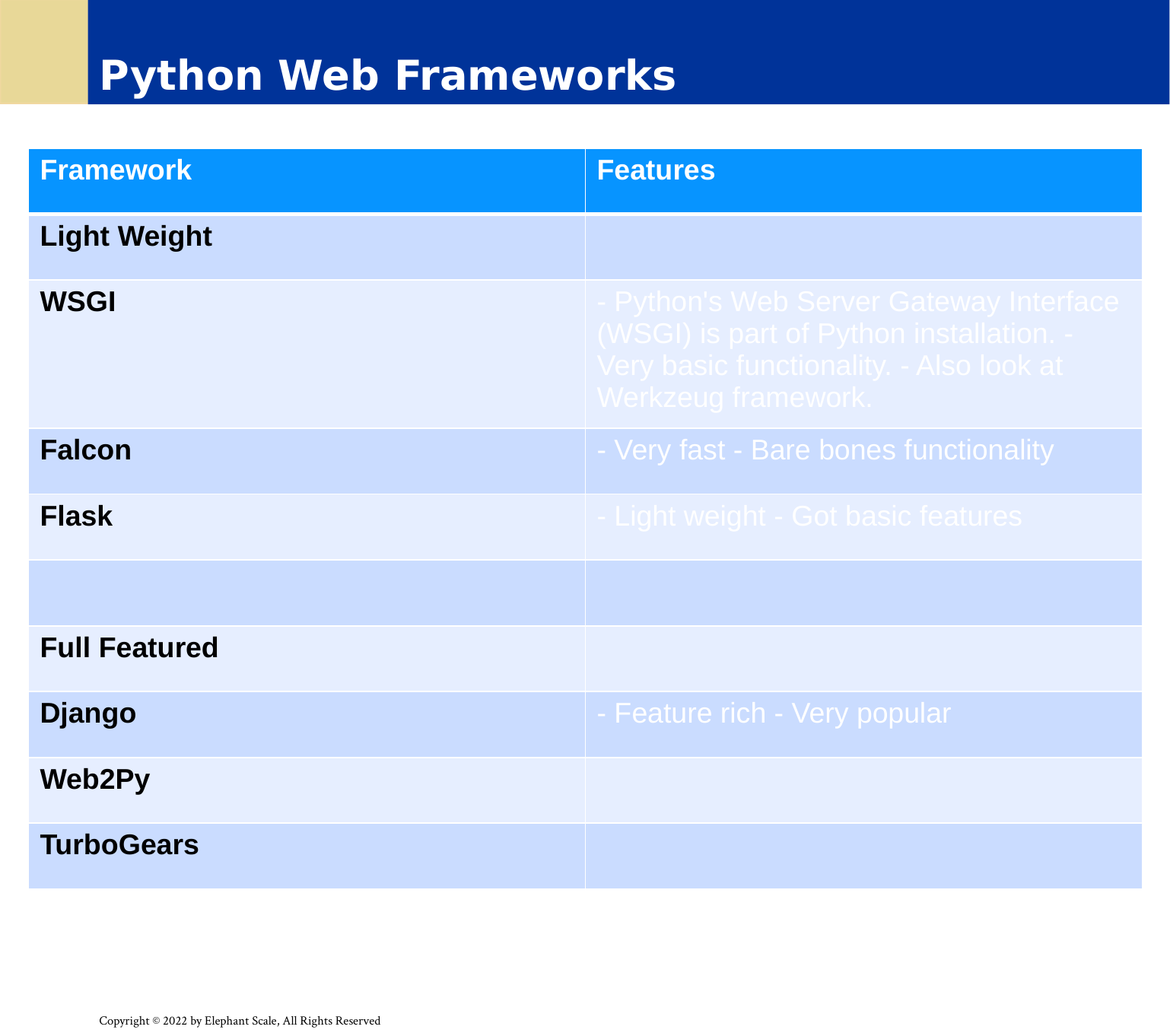

# Python Web Frameworks

| Framework | Features |
| --- | --- |
| Light Weight |  |
| WSGI | - Python's Web Server Gateway Interface (WSGI) is part of Python installation. - Very basic functionality. - Also look at Werkzeug framework. |
| Falcon | - Very fast - Bare bones functionality |
| Flask | - Light weight - Got basic features |
|  |  |
| Full Featured |  |
| Django | - Feature rich - Very popular |
| Web2Py |  |
| TurboGears |  |
Copyright © 2022 by Elephant Scale, All Rights Reserved